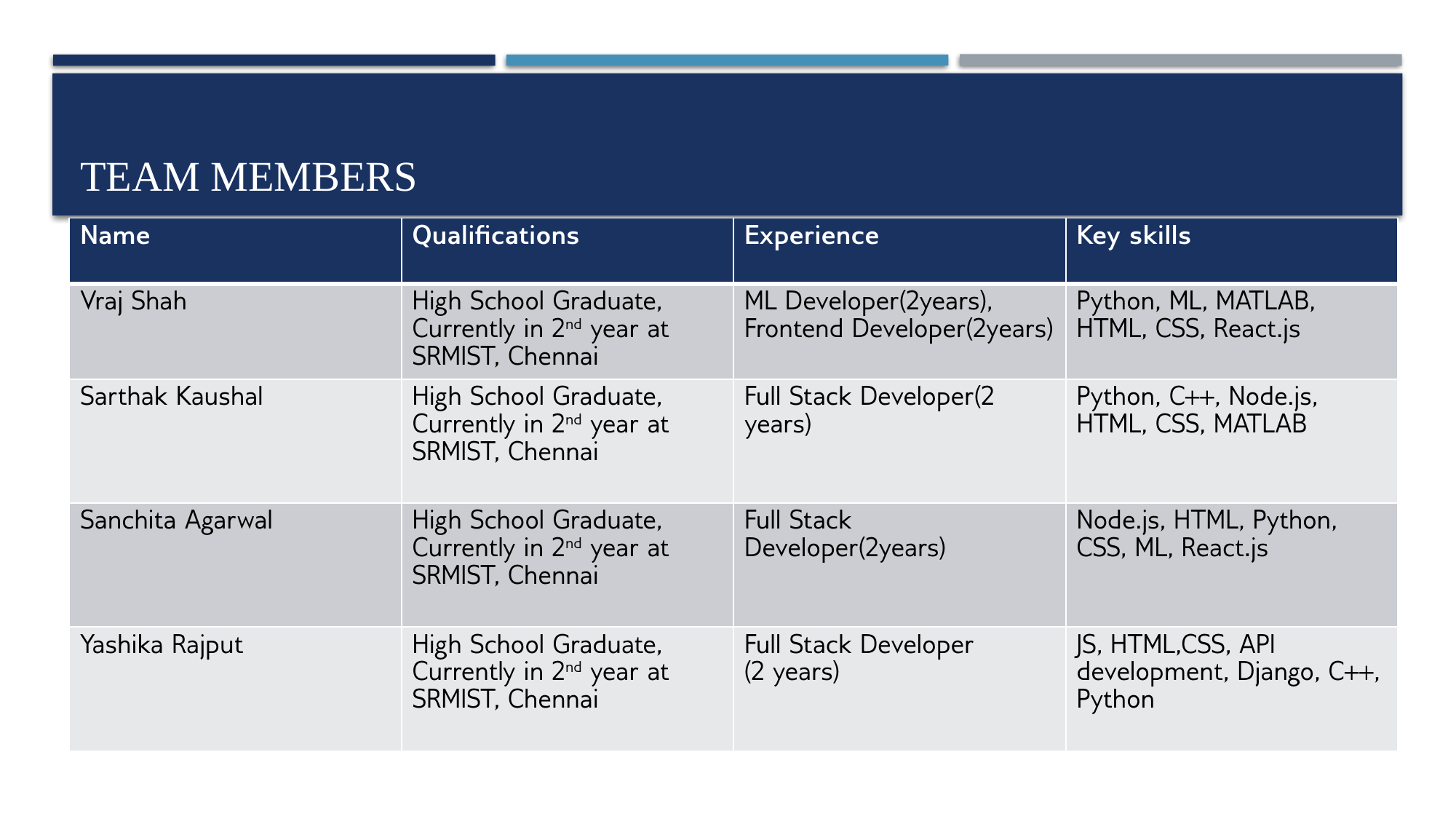

# team members
| Name | Qualifications | Experience | Key skills |
| --- | --- | --- | --- |
| Vraj Shah | High School Graduate, Currently in 2nd year at SRMIST, Chennai | ML Developer(2years), Frontend Developer(2years) | Python, ML, MATLAB, HTML, CSS, React.js |
| Sarthak Kaushal | High School Graduate, Currently in 2nd year at SRMIST, Chennai | Full Stack Developer(2 years) | Python, C++, Node.js, HTML, CSS, MATLAB |
| Sanchita Agarwal | High School Graduate, Currently in 2nd year at SRMIST, Chennai | Full Stack Developer(2years) | Node.js, HTML, Python, CSS, ML, React.js |
| Yashika Rajput | High School Graduate, Currently in 2nd year at SRMIST, Chennai | Full Stack Developer (2 years) | JS, HTML,CSS, API development, Django, C++, Python |